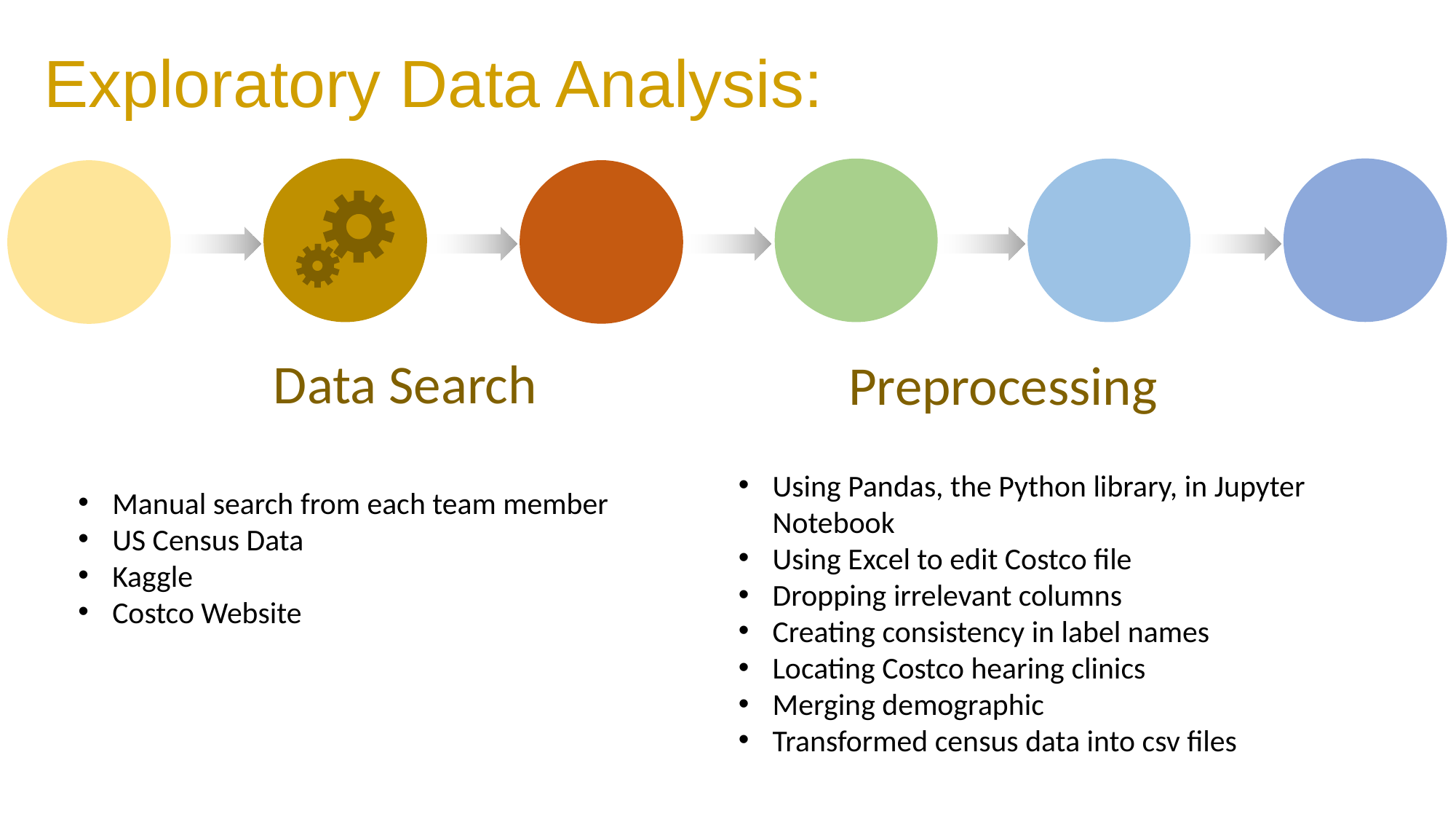

Exploratory Data Analysis:

Data Search
Preprocessing
Using Pandas, the Python library, in Jupyter Notebook
Using Excel to edit Costco file
Dropping irrelevant columns
Creating consistency in label names
Locating Costco hearing clinics
Merging demographic
Transformed census data into csv files
Manual search from each team member
US Census Data
Kaggle
Costco Website